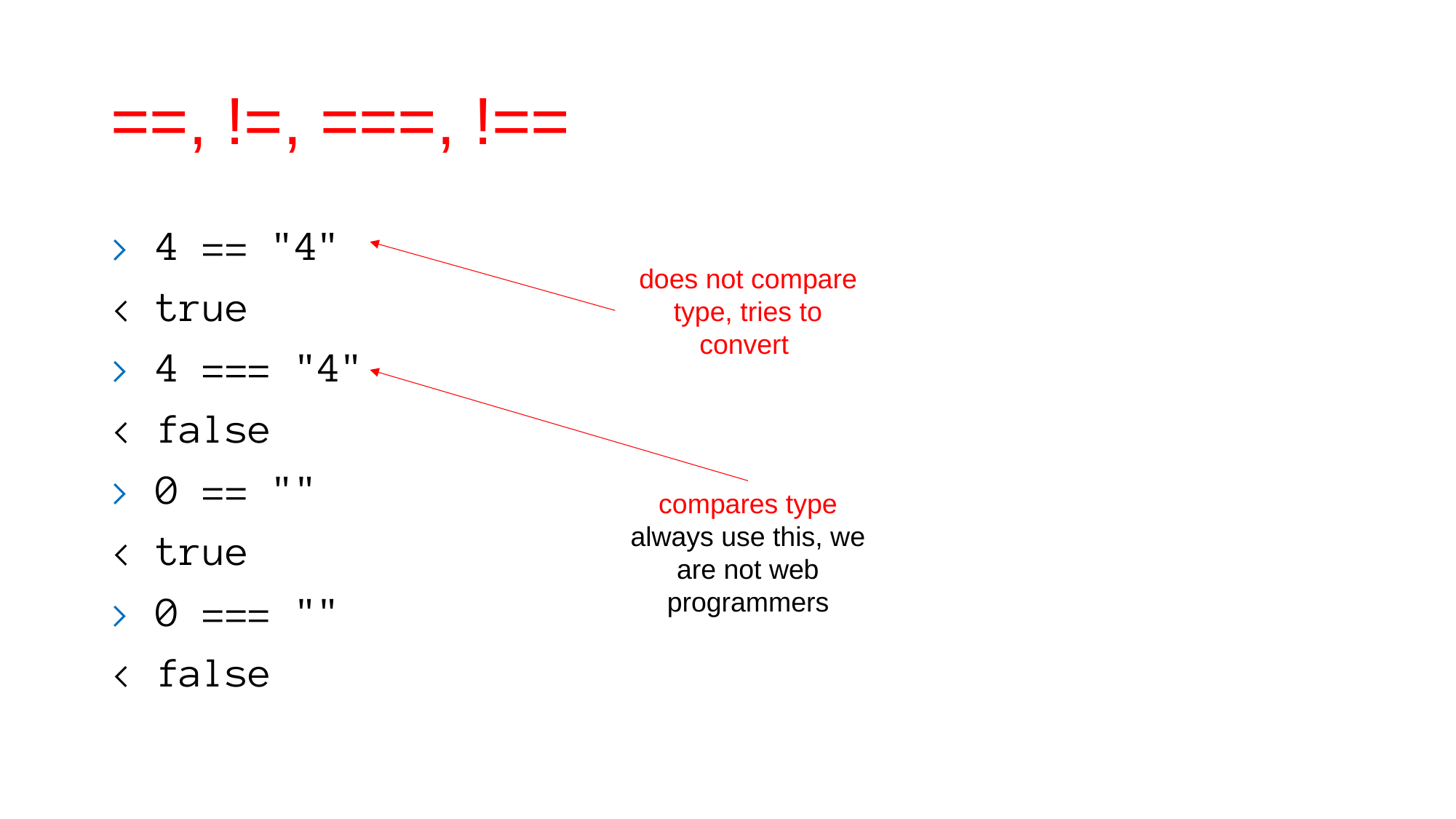

# ==, !=, ===, !==
> 4 == "4"
< true
> 4 === "4"
< false
> 0 == ""
< true
> 0 === ""
< false

does not compare type, tries to convert
compares type
always use this, we are not web programmers